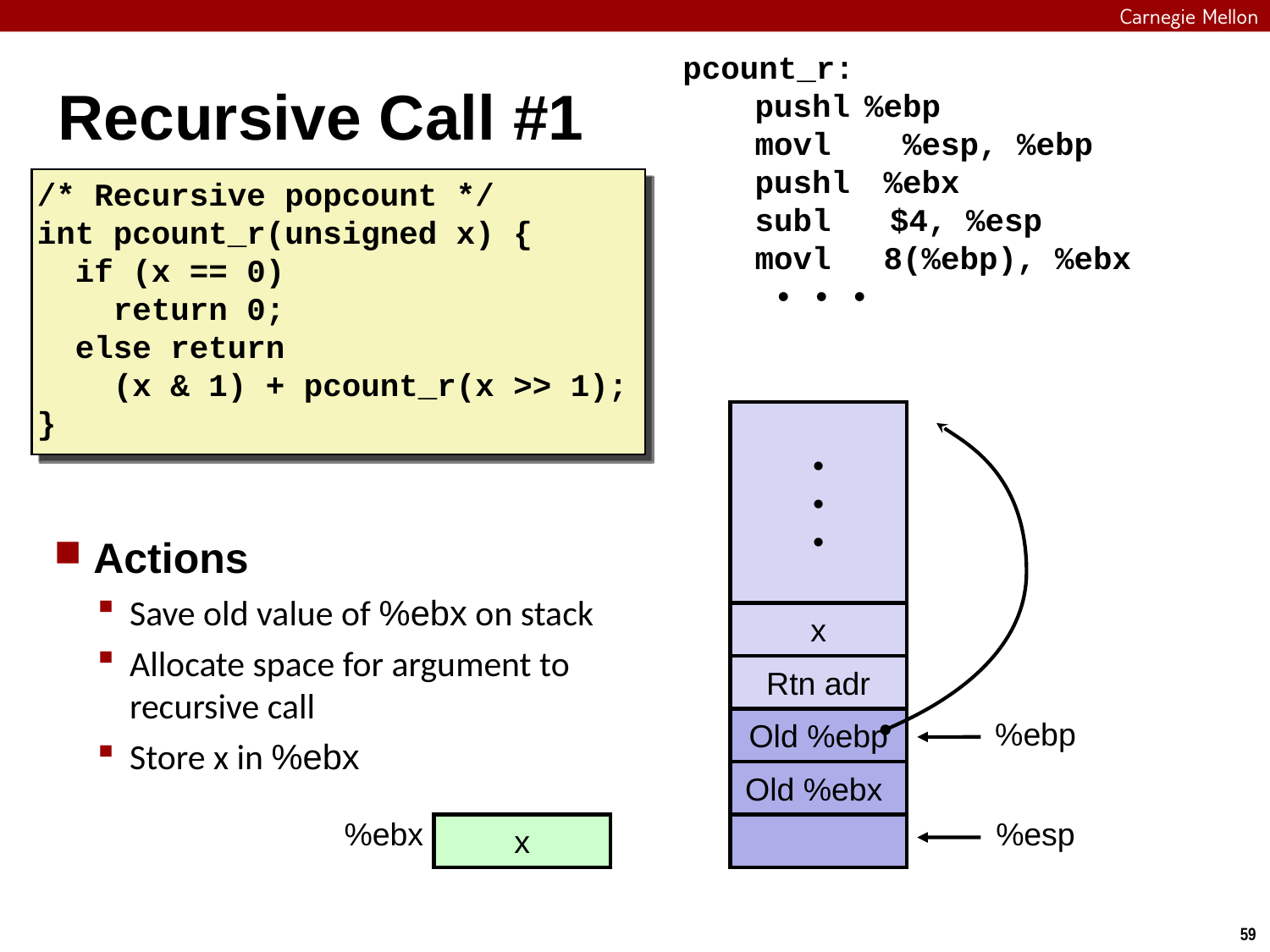

Carnegie Mellon
# Recursive Call #1
pcount_r:
	pushl	%ebp
	movl			  %esp, %ebp
	pushl	 %ebx
	subl 		$4, %esp
	movl			 8(%ebp), %ebx
	 • • •
/* Recursive popcount */
int pcount_r(unsigned x) {
  if (x == 0)
    return 0;
  else return
    (x & 1) + pcount_r(x >> 1);
}

•
•
•

Actions
Save old value of %ebx on stack
Allocate space for argument to recursive call
Store x in %ebx
x
Rtn adr
Old %ebp
%ebp

Old %ebx
%ebx
x

%esp